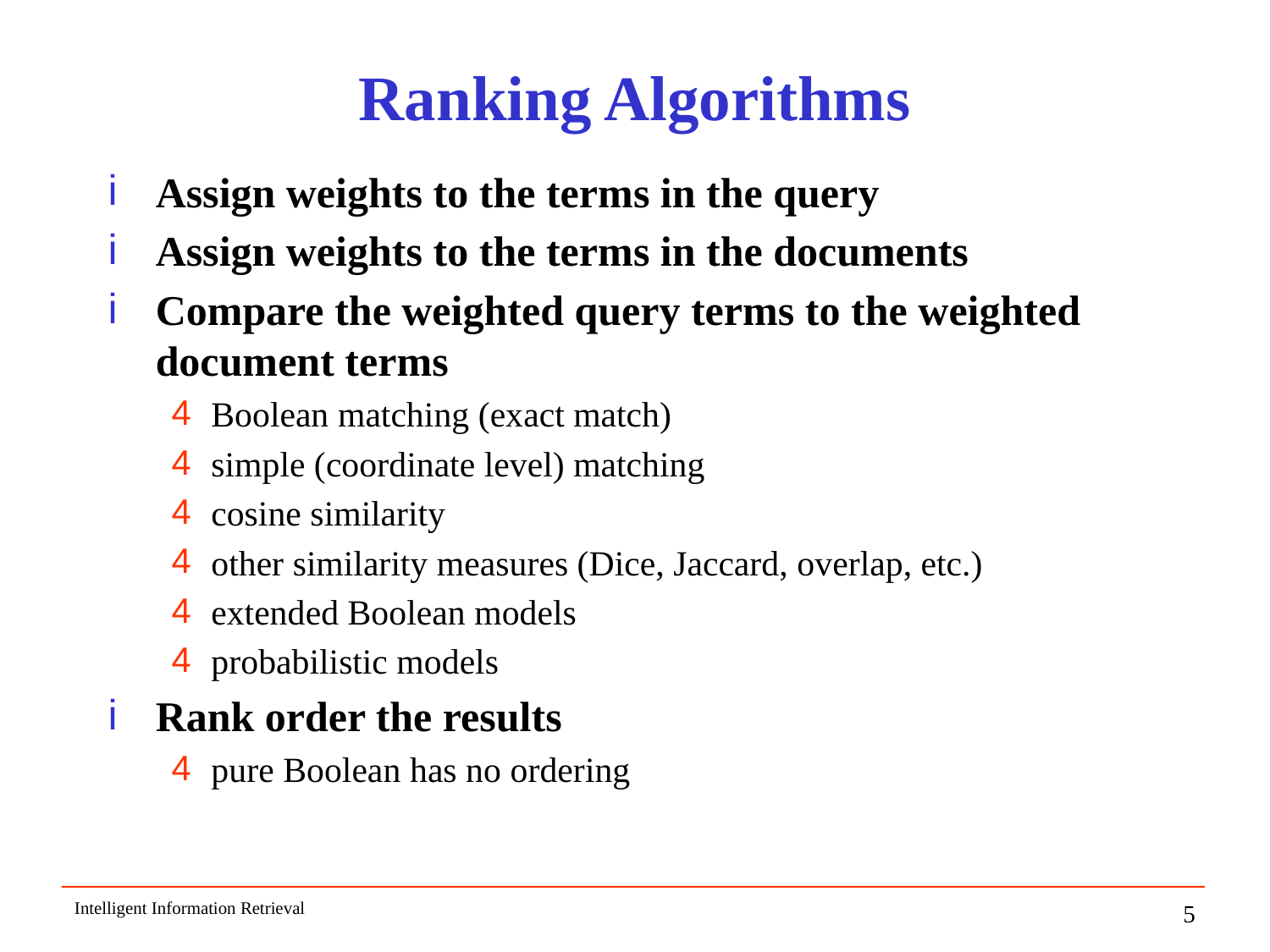

# Ranking Algorithms
Assign weights to the terms in the query
Assign weights to the terms in the documents
Compare the weighted query terms to the weighted document terms
Boolean matching (exact match)
simple (coordinate level) matching
cosine similarity
other similarity measures (Dice, Jaccard, overlap, etc.)
extended Boolean models
probabilistic models
Rank order the results
pure Boolean has no ordering
Intelligent Information Retrieval
5